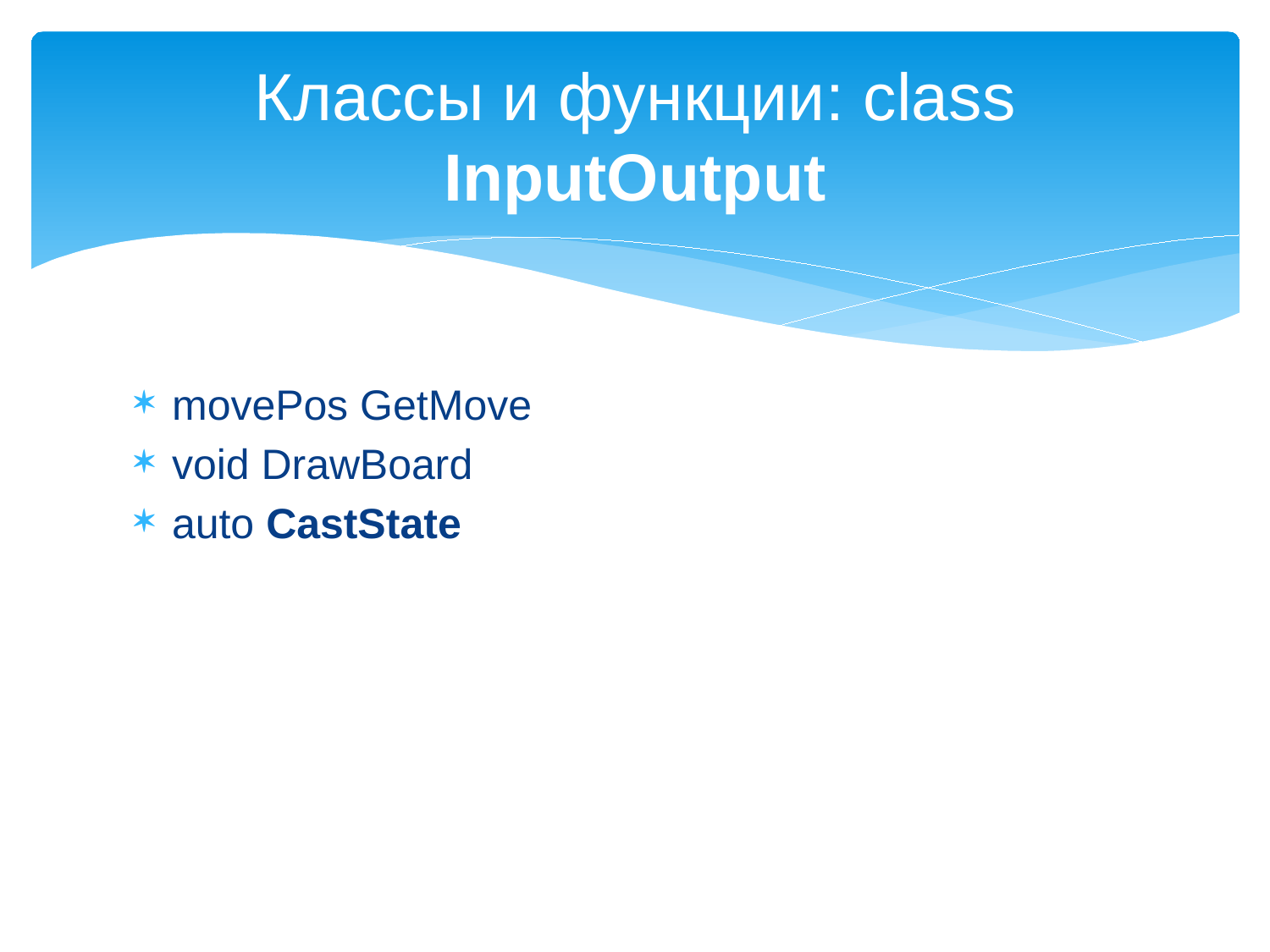

# Классы и функции: class InputOutput
movePos GetMove
void DrawBoard
auto CastState